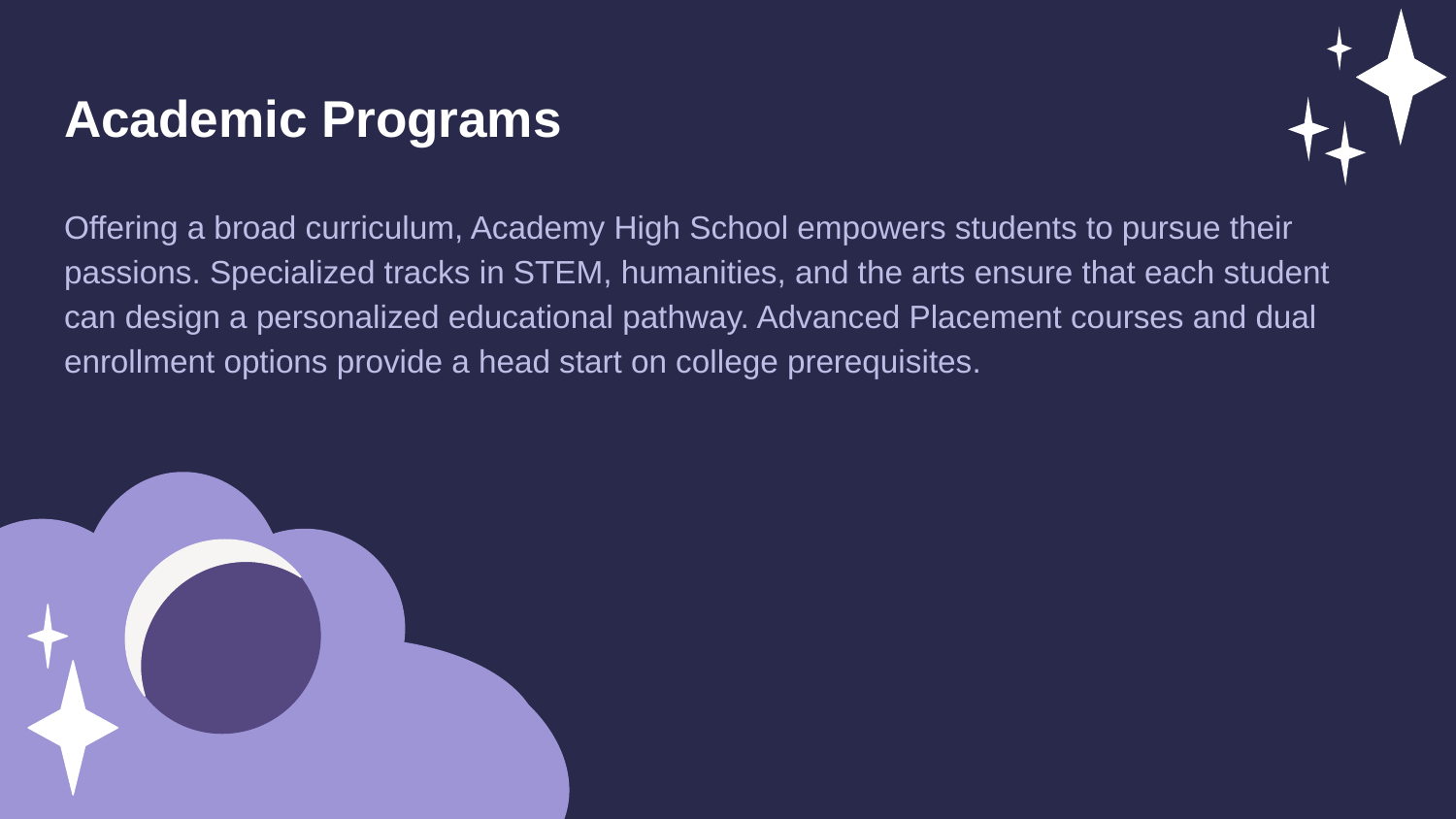

Academic Programs
Offering a broad curriculum, Academy High School empowers students to pursue their passions. Specialized tracks in STEM, humanities, and the arts ensure that each student can design a personalized educational pathway. Advanced Placement courses and dual enrollment options provide a head start on college prerequisites.